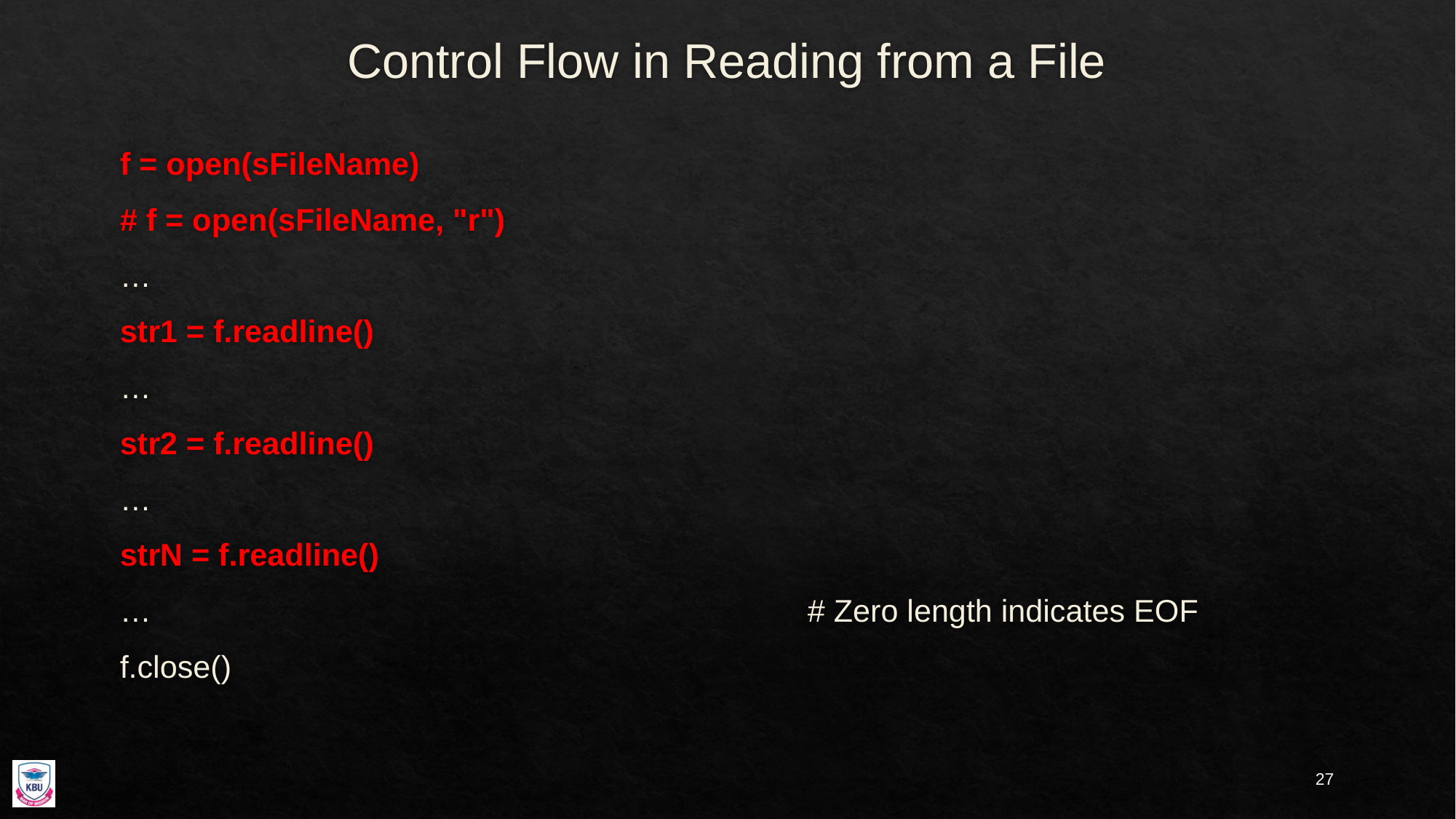

# Control Flow in Reading from a File
f = open(sFileName)
# f = open(sFileName, "r")
…
str1 = f.readline()
…
str2 = f.readline()
…
strN = f.readline()
…							# Zero length indicates EOF
f.close()
27